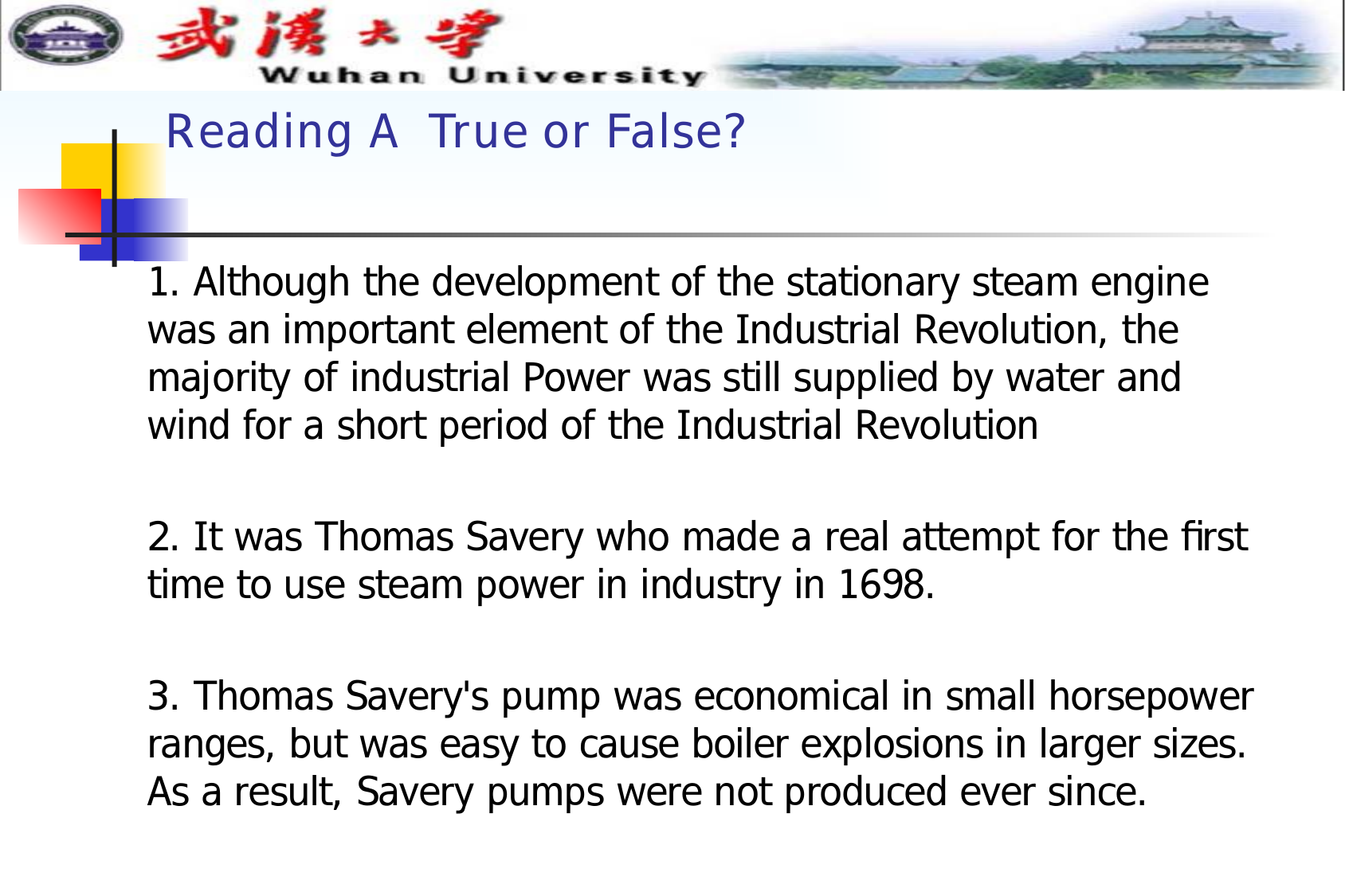

# Reading A  True or False?
1. Although the development of the stationary steam engine was an important element of the Industrial Revolution, the majority of industrial Power was still supplied by water and wind for a short period of the Industrial Revolution

2. It was Thomas Savery who made a real attempt for the first time to use steam power in industry in 1698.

3. Thomas Savery's pump was economical in small horsepower ranges, but was easy to cause boiler explosions in larger sizes. As a result, Savery pumps were not produced ever since.
36